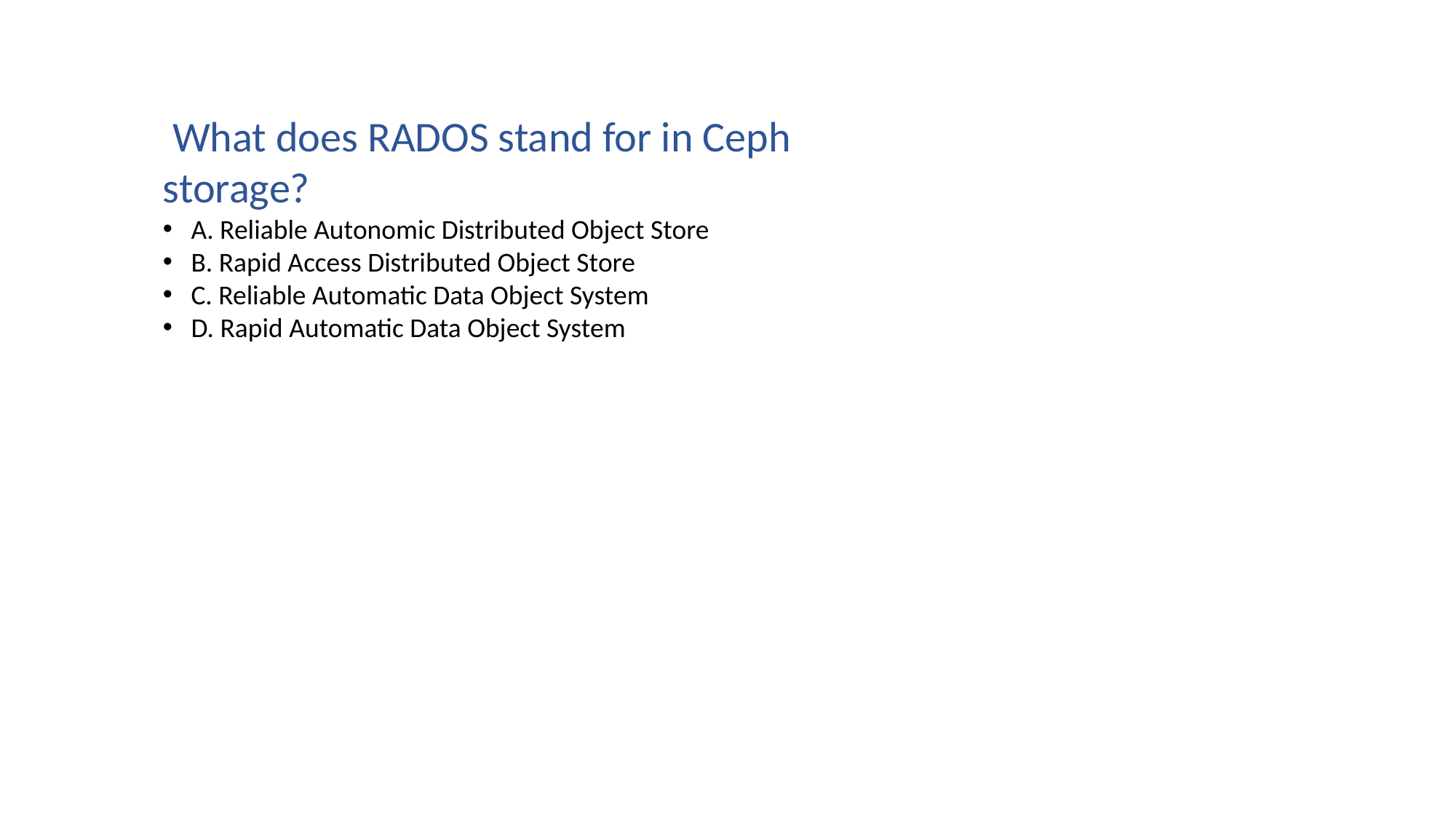

What does RADOS stand for in Ceph storage?
   A. Reliable Autonomic Distributed Object Store
   B. Rapid Access Distributed Object Store
   C. Reliable Automatic Data Object System
   D. Rapid Automatic Data Object System